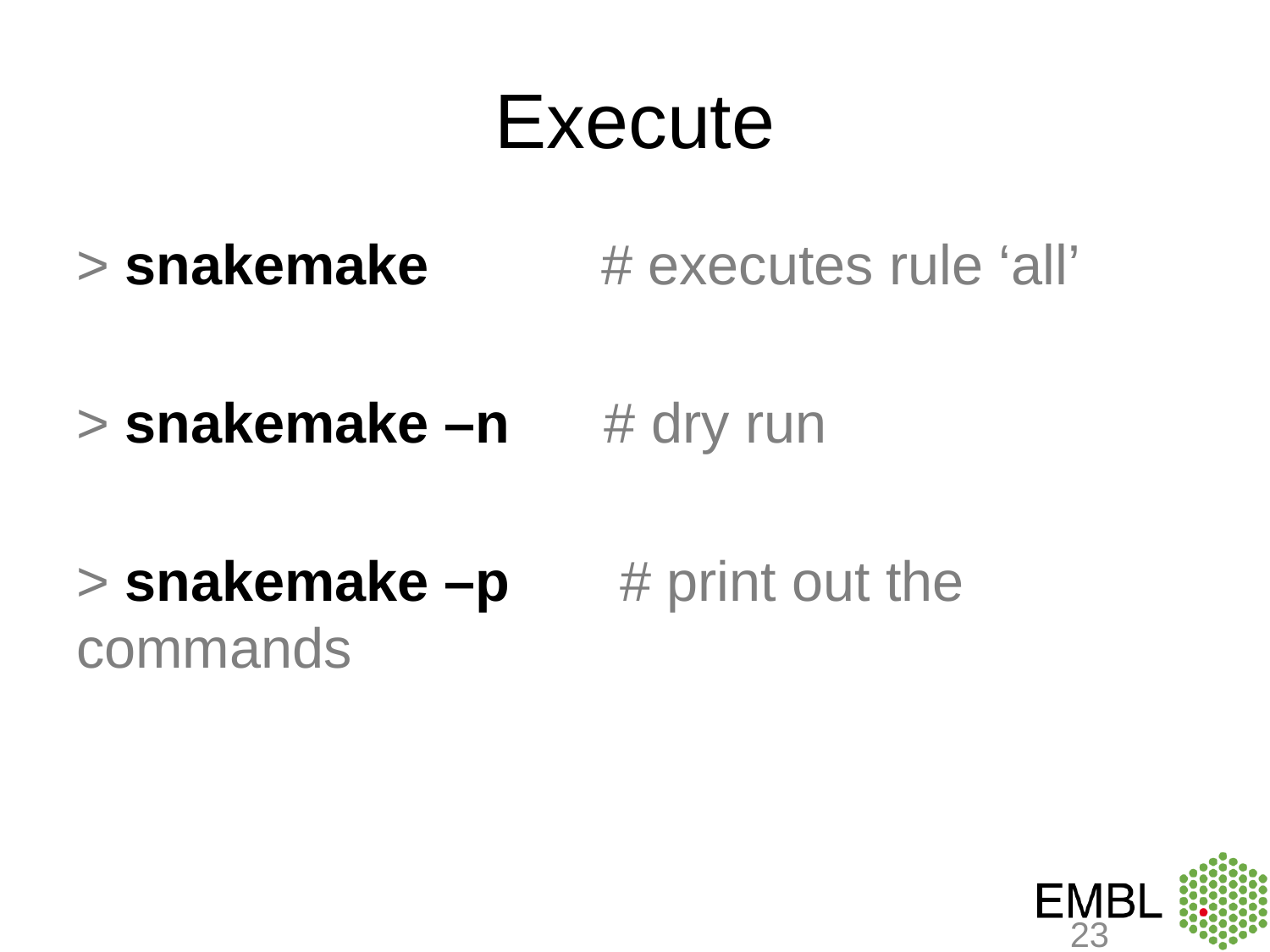

# Execute
> snakemake           # executes rule ‘all’

> snakemake –n      # dry run

> snakemake –p       # print out the commands

23